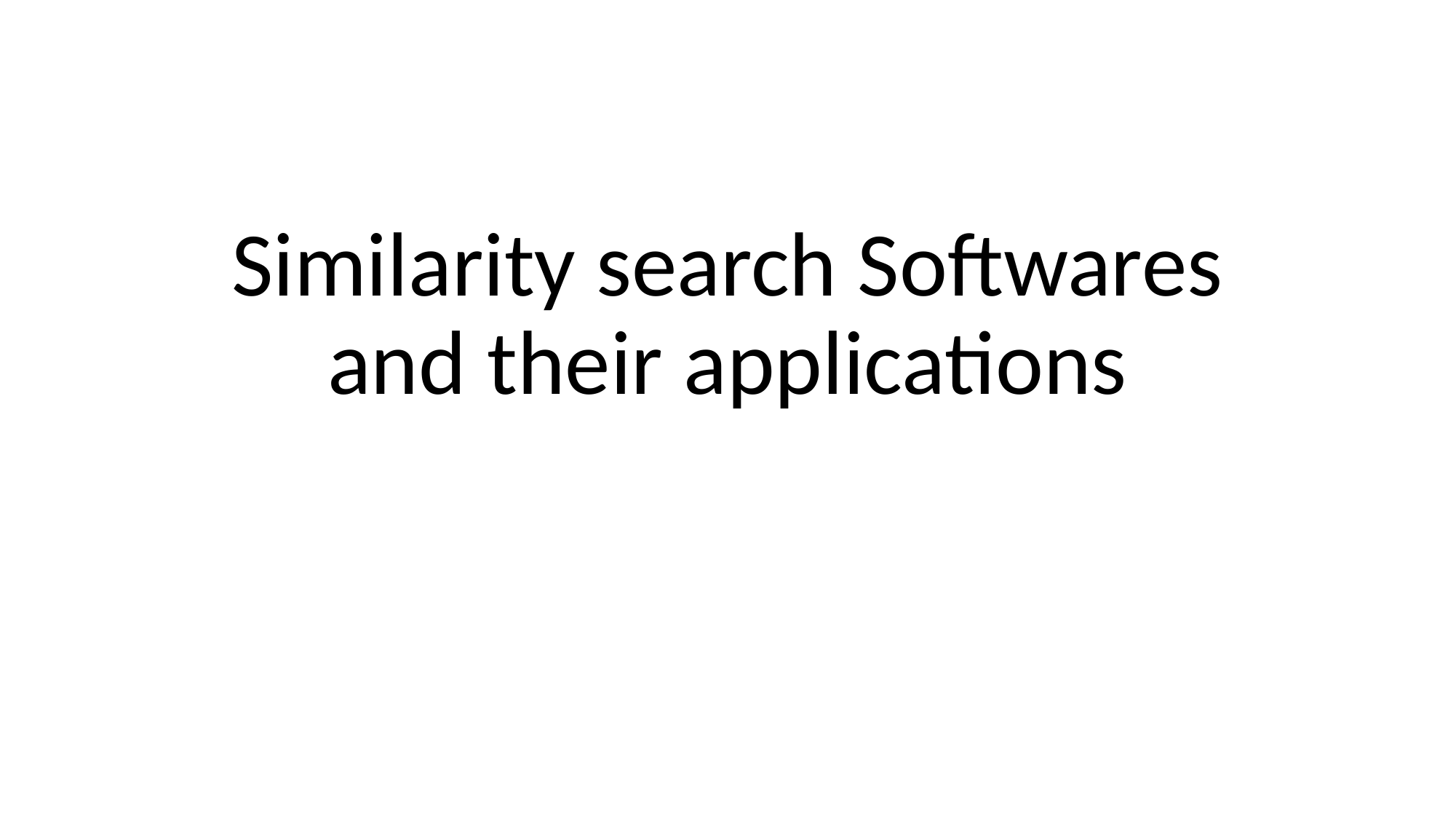

# Similarity search Softwares and their applications